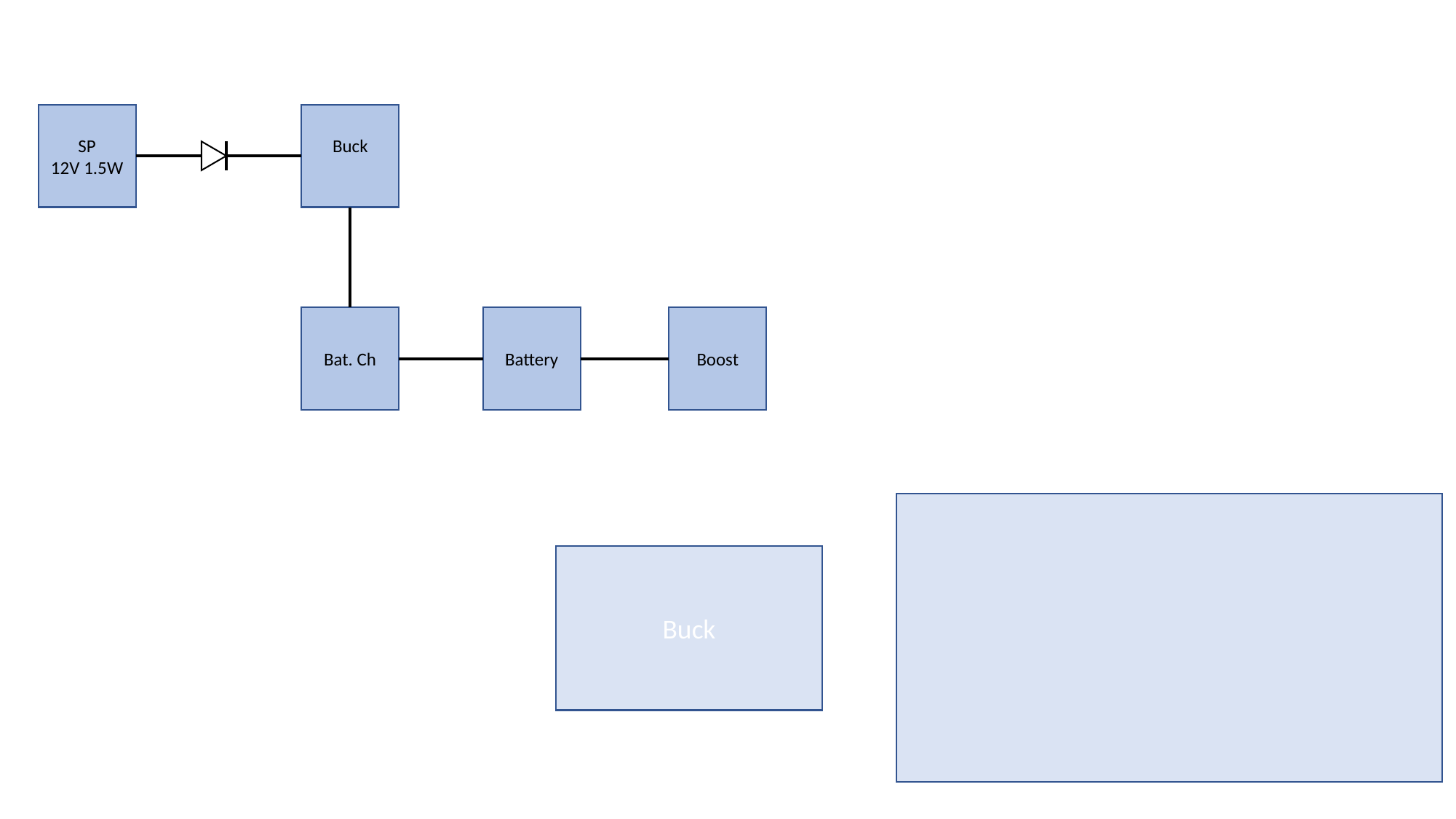

SP
12V 1.5W
Buck

Bat. Ch
Battery
Boost

Buck